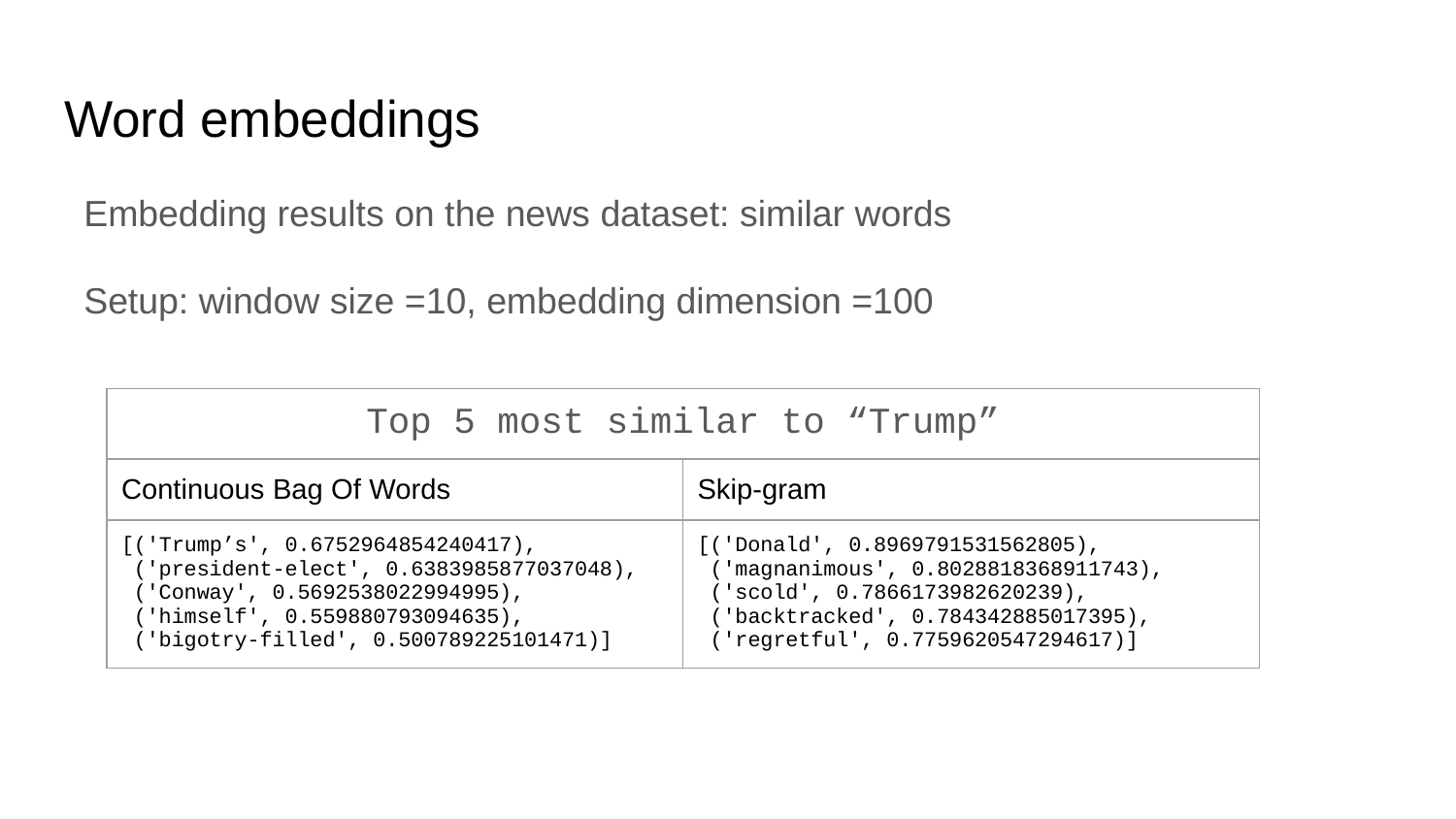

# Word embeddings
Embedding results on the news dataset: similar words

Setup: window size =10, embedding dimension =100

| Top 5 most similar to “Trump” |  |
| --- | --- |
| Continuous Bag Of Words | Skip-gram |
| [('Trump’s', 0.6752964854240417), ('president-elect', 0.6383985877037048), ('Conway', 0.5692538022994995), ('himself', 0.559880793094635), ('bigotry-filled', 0.500789225101471)] | [('Donald', 0.8969791531562805), ('magnanimous', 0.8028818368911743), ('scold', 0.7866173982620239), ('backtracked', 0.784342885017395), ('regretful', 0.7759620547294617)] |